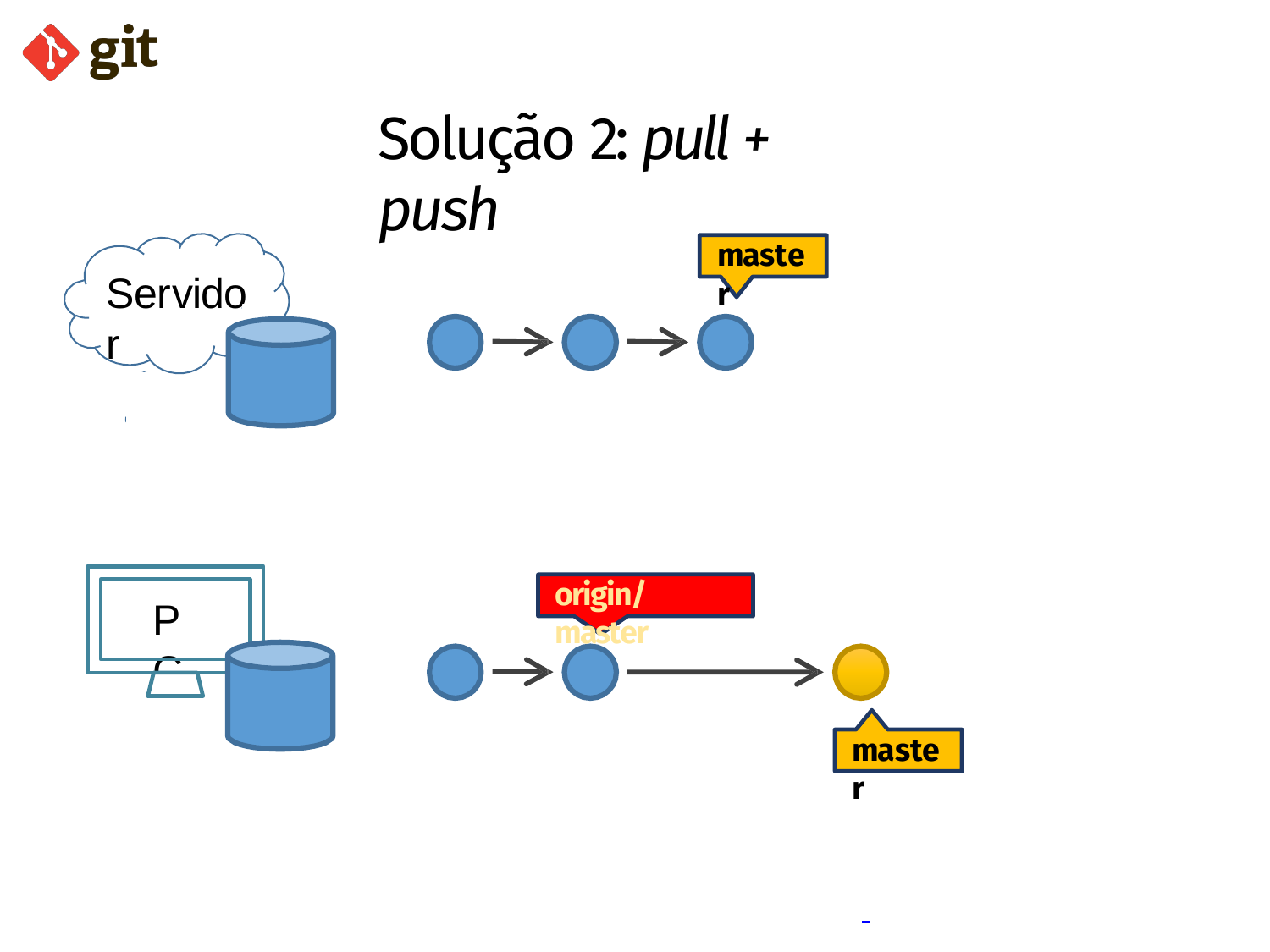

# Solução 2: pull + push
master

Servidor

origin/master

PC

master